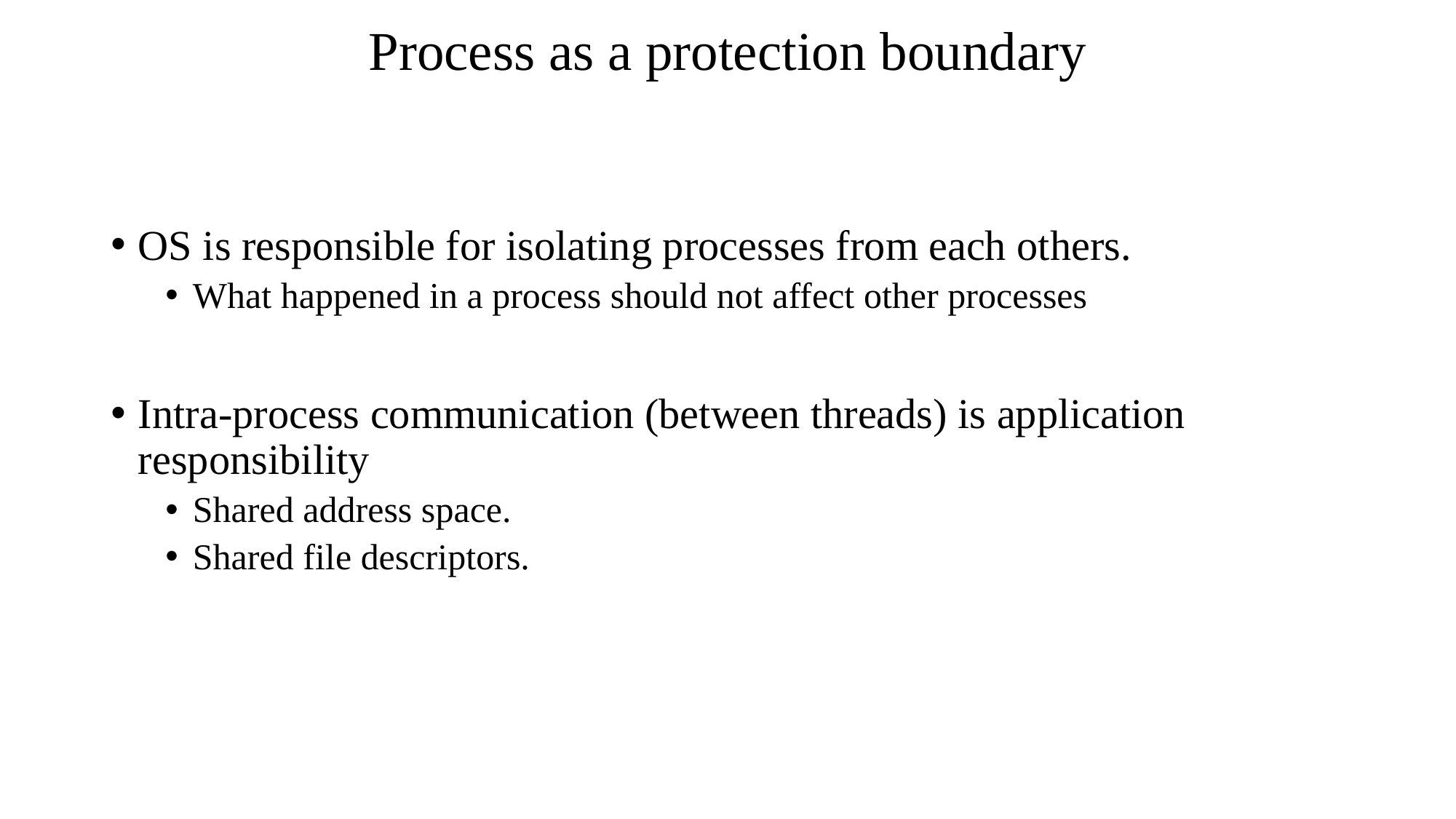

# Process as a protection boundary
OS is responsible for isolating processes from each others.
What happened in a process should not affect other processes

Intra-process communication (between threads) is application responsibility
Shared address space.
Shared file descriptors.